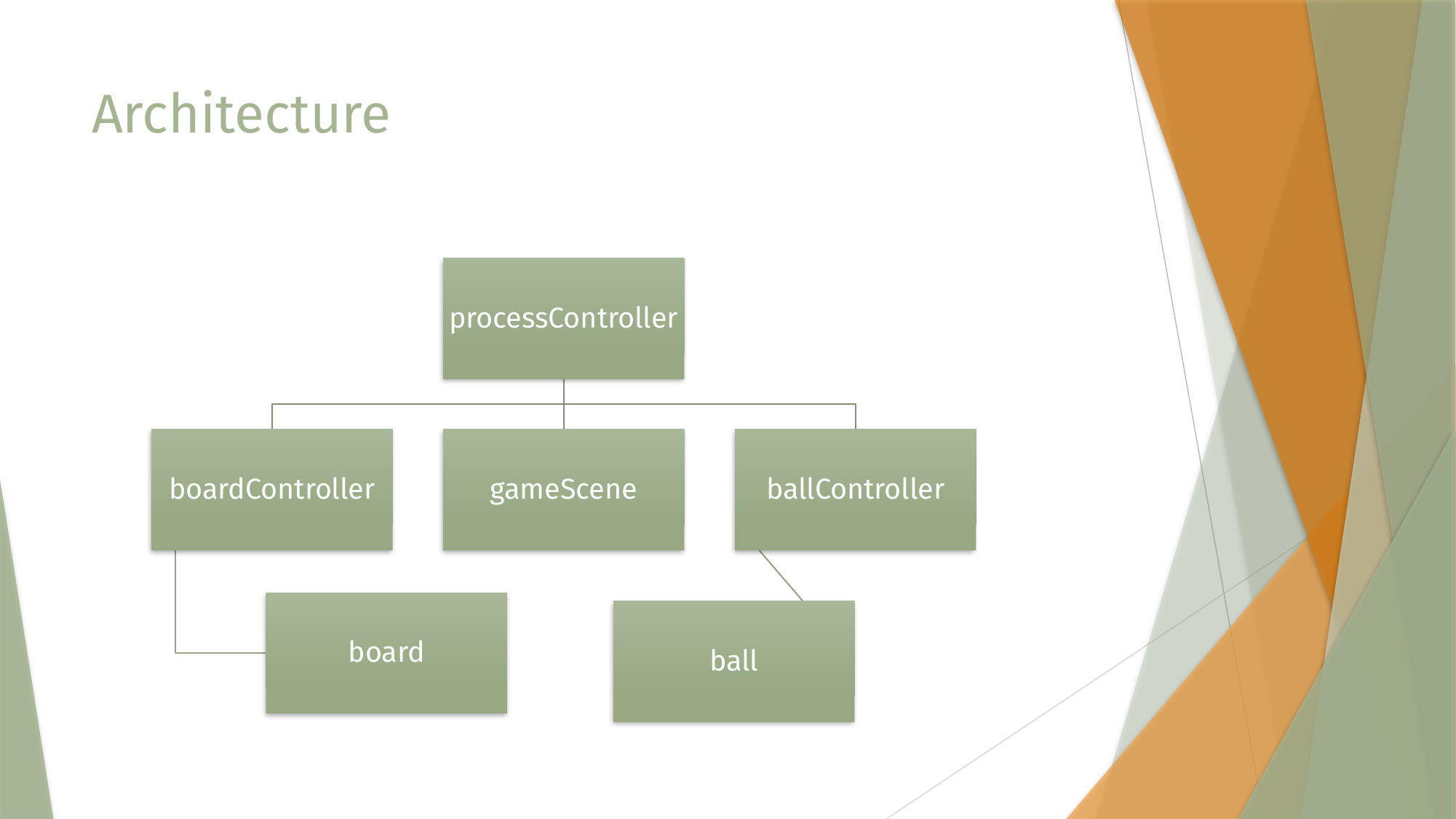

# Architecture
processController
boardController
board
gameScene
ballController
ball